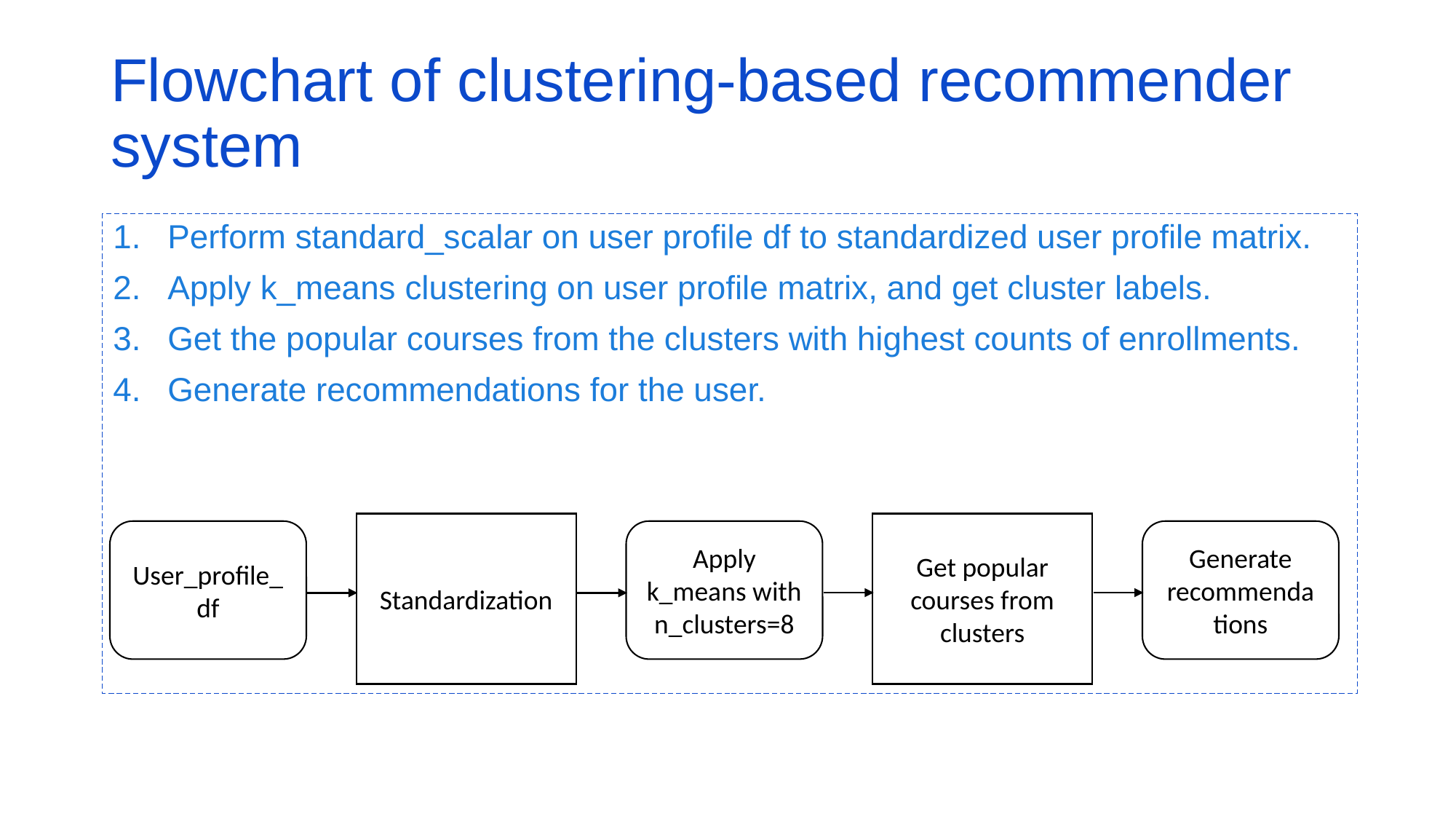

# Flowchart of clustering-based recommender system
Perform standard_scalar on user profile df to standardized user profile matrix.
Apply k_means clustering on user profile matrix, and get cluster labels.
Get the popular courses from the clusters with highest counts of enrollments.
Generate recommendations for the user.
Standardization
Get popular courses from clusters
User_profile_df
Apply k_means with n_clusters=8
Generate recommendations